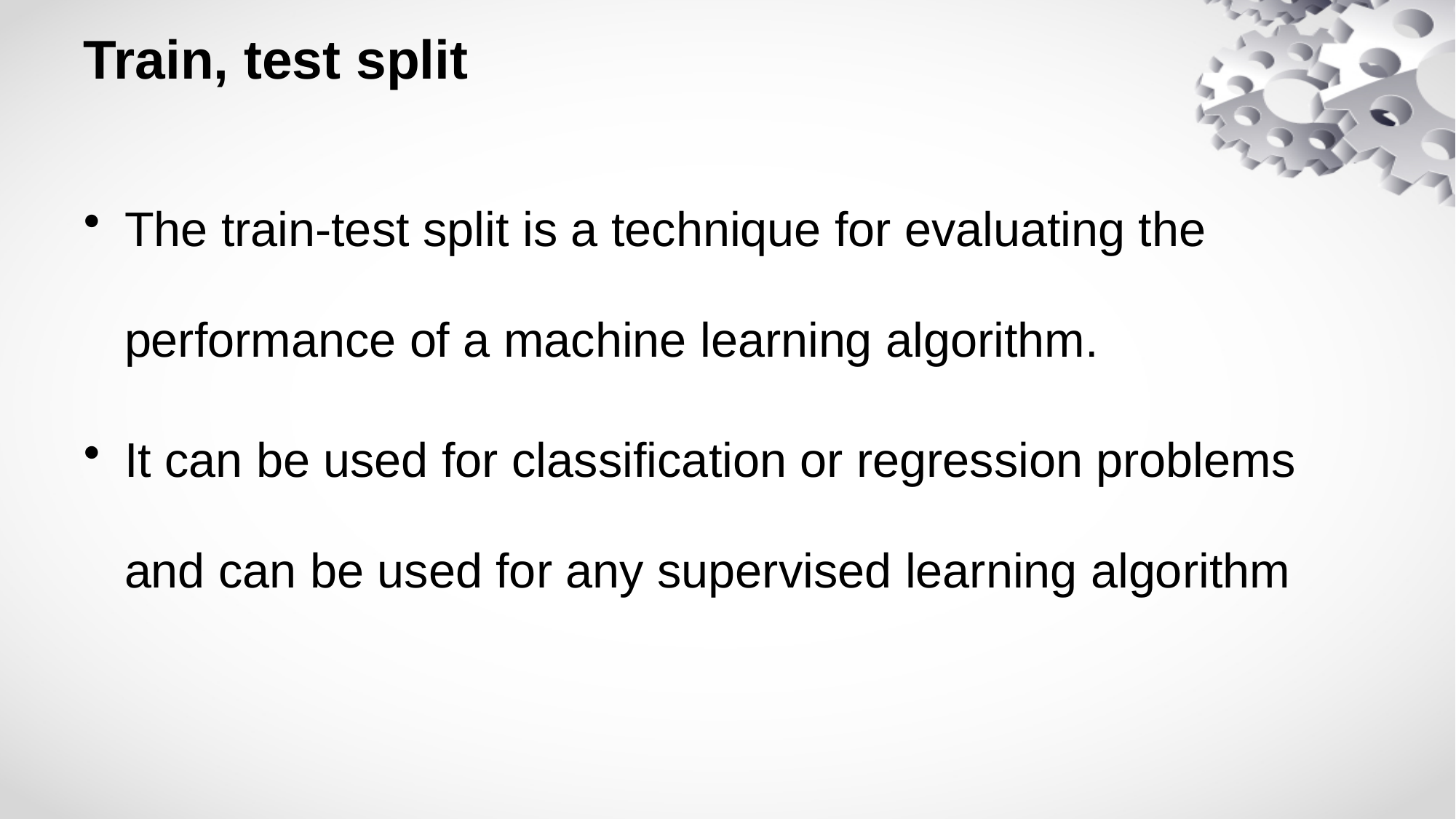

# Train, test split
The train-test split is a technique for evaluating the performance of a machine learning algorithm.
It can be used for classification or regression problems and can be used for any supervised learning algorithm